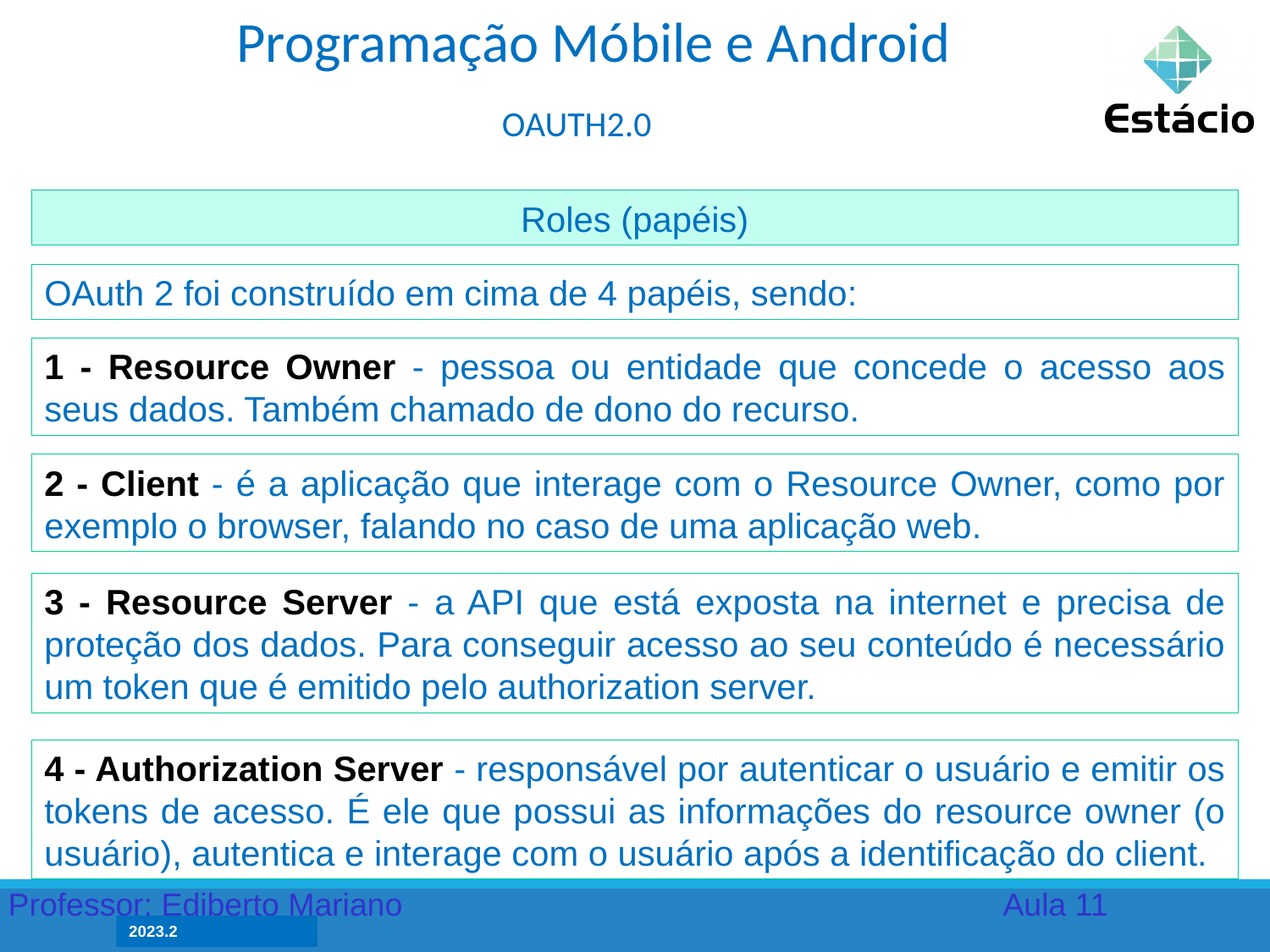

Programação Móbile e Android
OAUTH2.0
Roles (papéis)

OAuth 2 foi construído em cima de 4 papéis, sendo:
1 - Resource Owner - pessoa ou entidade que concede o acesso aos seus dados. Também chamado de dono do recurso.
2 - Client - é a aplicação que interage com o Resource Owner, como por exemplo o browser, falando no caso de uma aplicação web.
3 - Resource Server - a API que está exposta na internet e precisa de proteção dos dados. Para conseguir acesso ao seu conteúdo é necessário um token que é emitido pelo authorization server.
4 - Authorization Server - responsável por autenticar o usuário e emitir os tokens de acesso. É ele que possui as informações do resource owner (o usuário), autentica e interage com o usuário após a identificação do client.